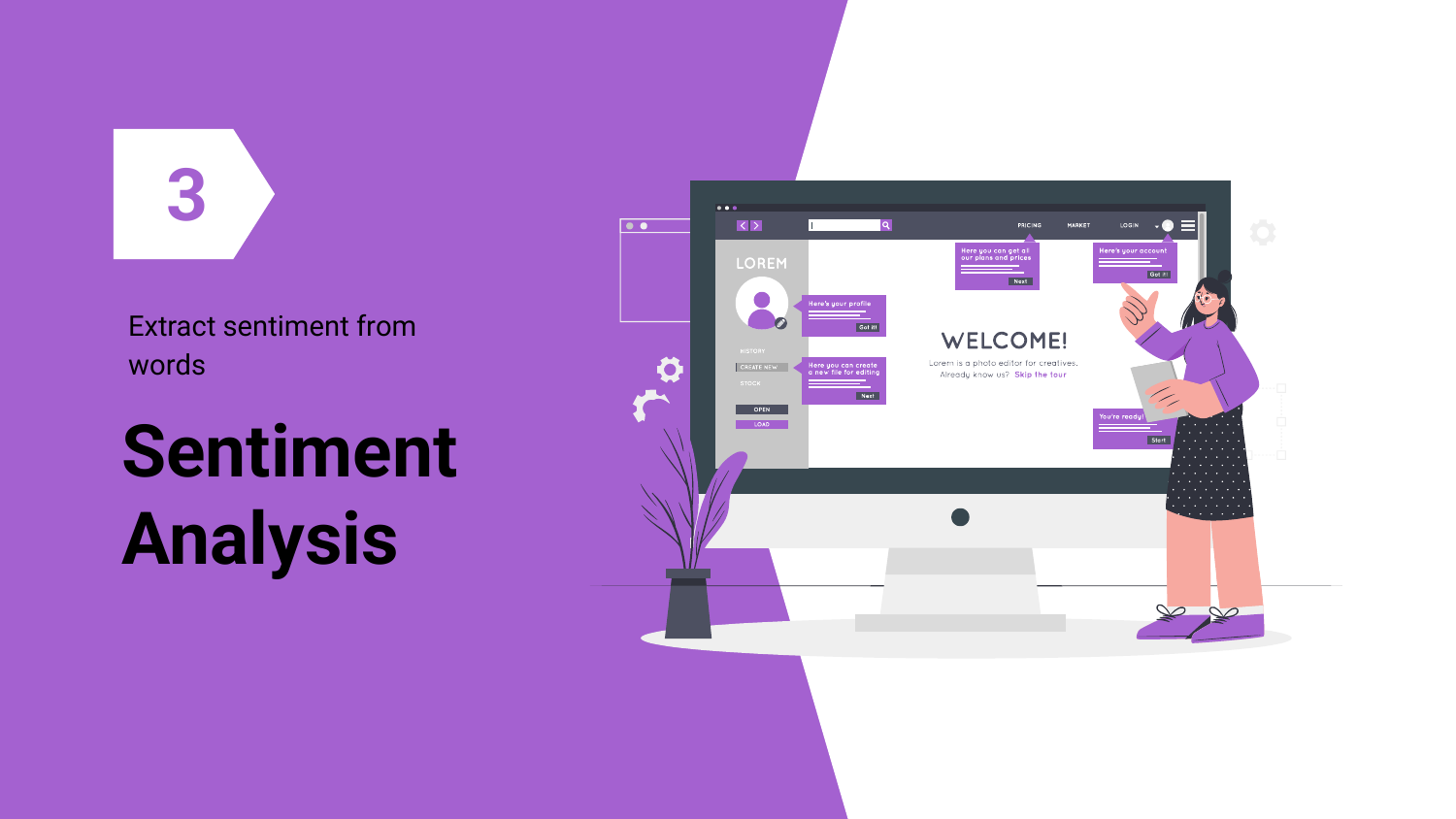

3

Extract sentiment from words
# Sentiment Analysis